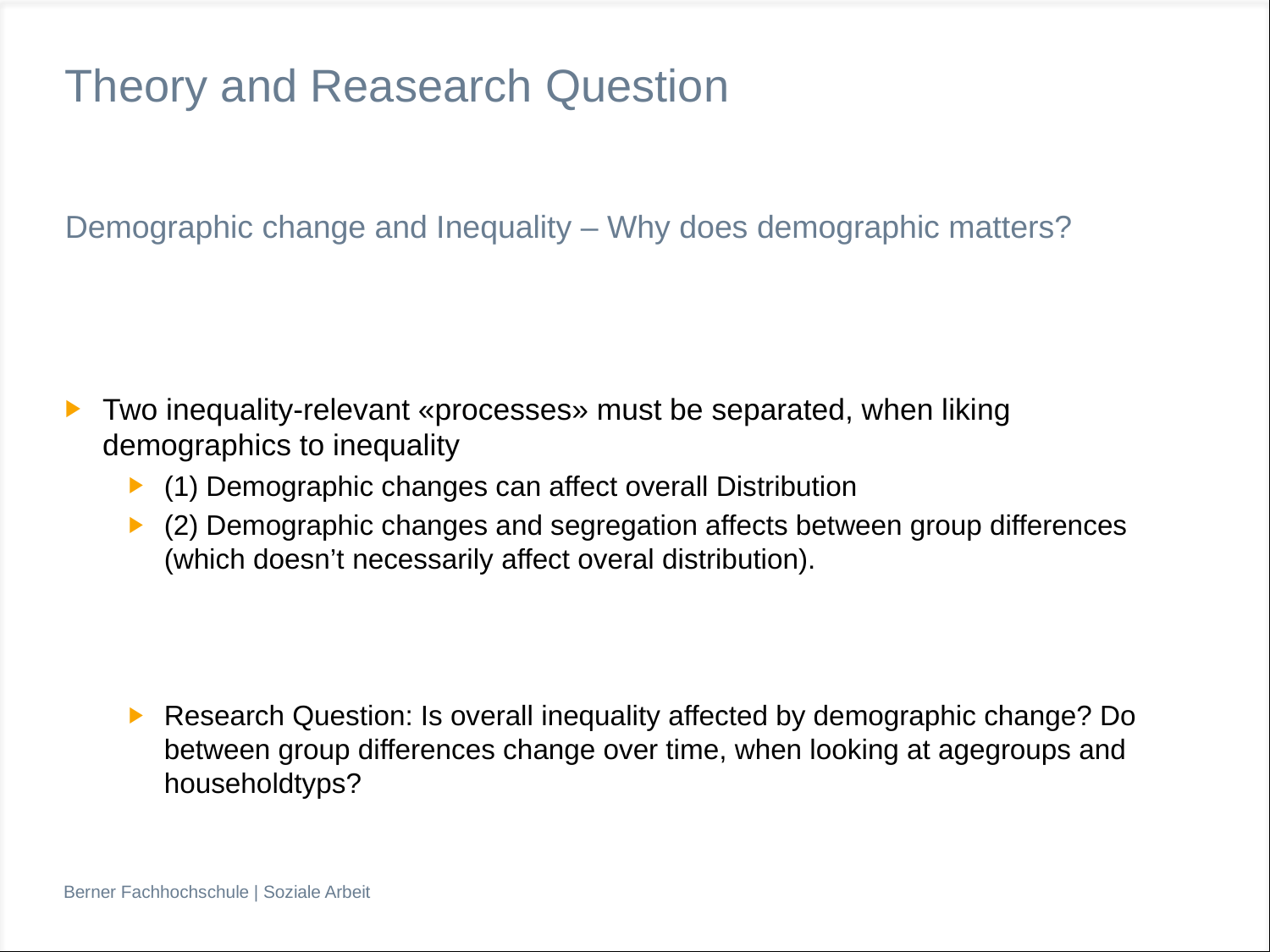

# Theory and Reasearch Question
Demographic change and Inequality – Why does demographic matters?

Two inequality-relevant «processes» must be separated, when liking demographics to inequality
(1) Demographic changes can affect overall Distribution
(2) Demographic changes and segregation affects between group differences (which doesn’t necessarily affect overal distribution).

Research Question: Is overall inequality affected by demographic change? Do between group differences change over time, when looking at agegroups and householdtyps?